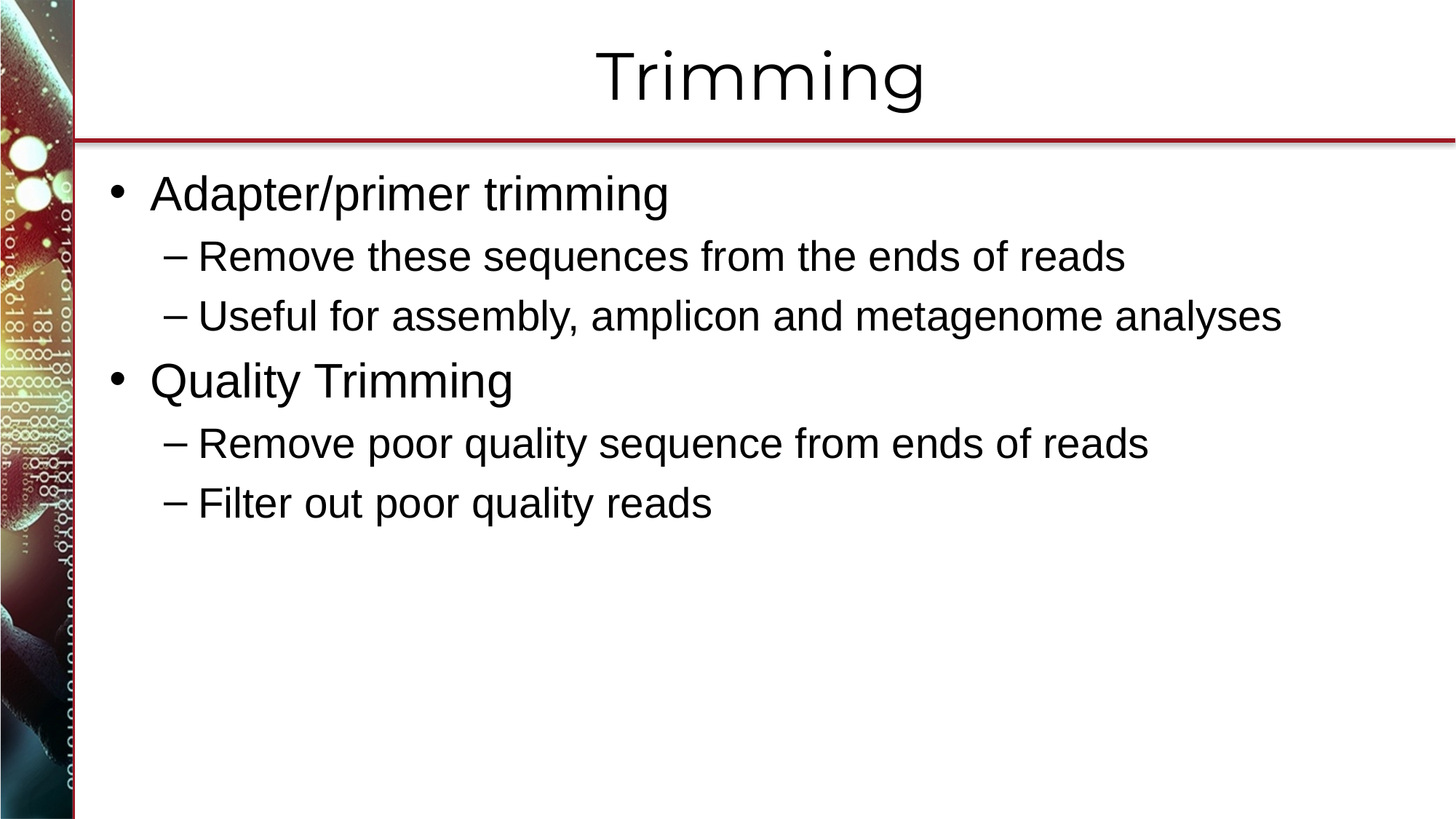

# Trimming
Adapter/primer trimming
Remove these sequences from the ends of reads
Useful for assembly, amplicon and metagenome analyses
Quality Trimming
Remove poor quality sequence from ends of reads
Filter out poor quality reads